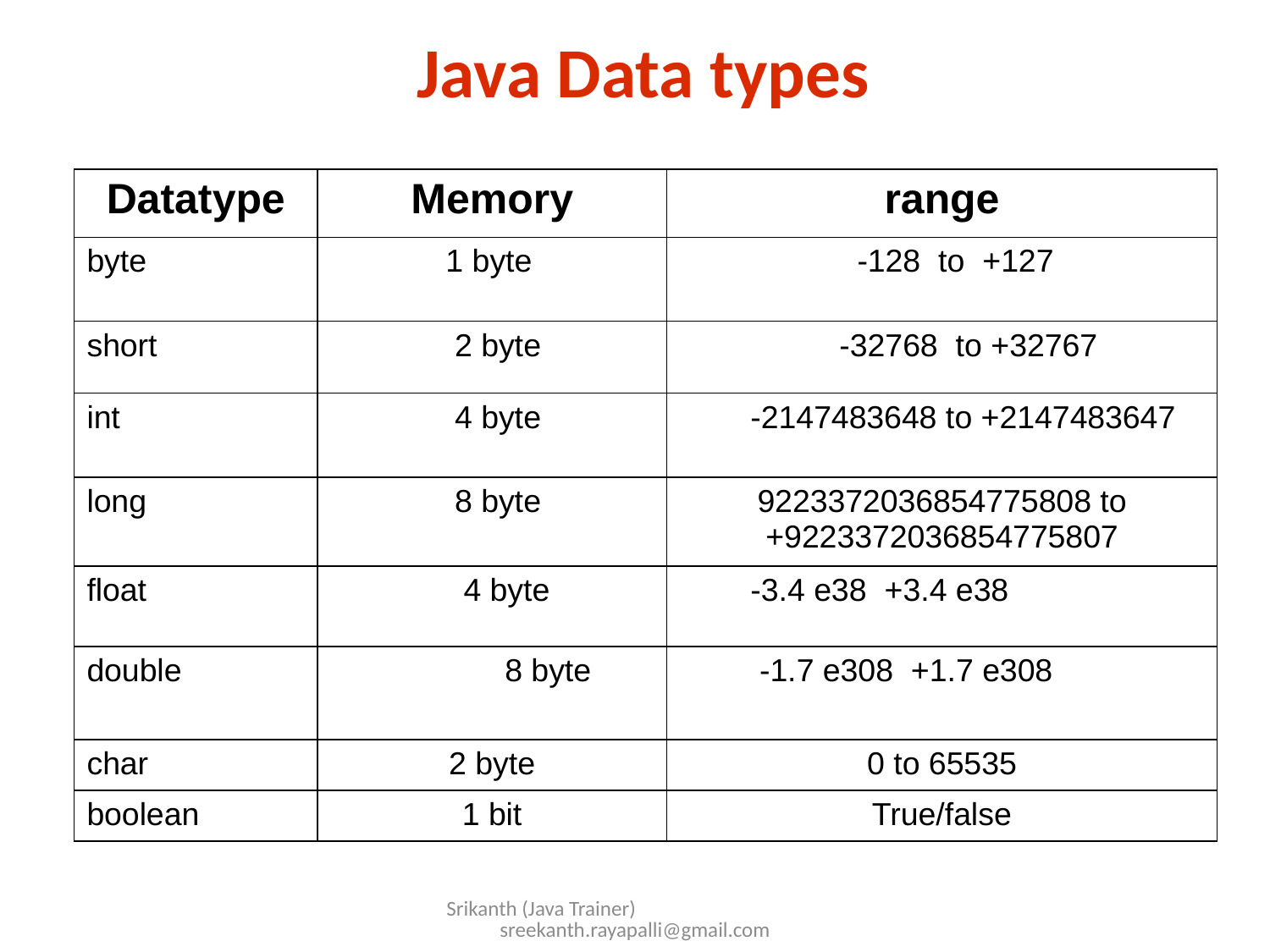

Java Data types

| Datatype | Memory | range |
| --- | --- | --- |
| byte | 1 byte | -128 to +127 |
| short | 2 byte | -32768 to +32767 |
| int | 4 byte | -2147483648 to +2147483647 |
| long | 8 byte | 9223372036854775808 to +9223372036854775807 |
| float | 4 byte | -3.4 e38 +3.4 e38 |
| double | 8 byte | -1.7 e308 +1.7 e308 |
| char | 2 byte | 0 to 65535 |
| boolean | 1 bit | True/false |
Srikanth (Java Trainer)                                                 sreekanth.rayapalli@gmail.com